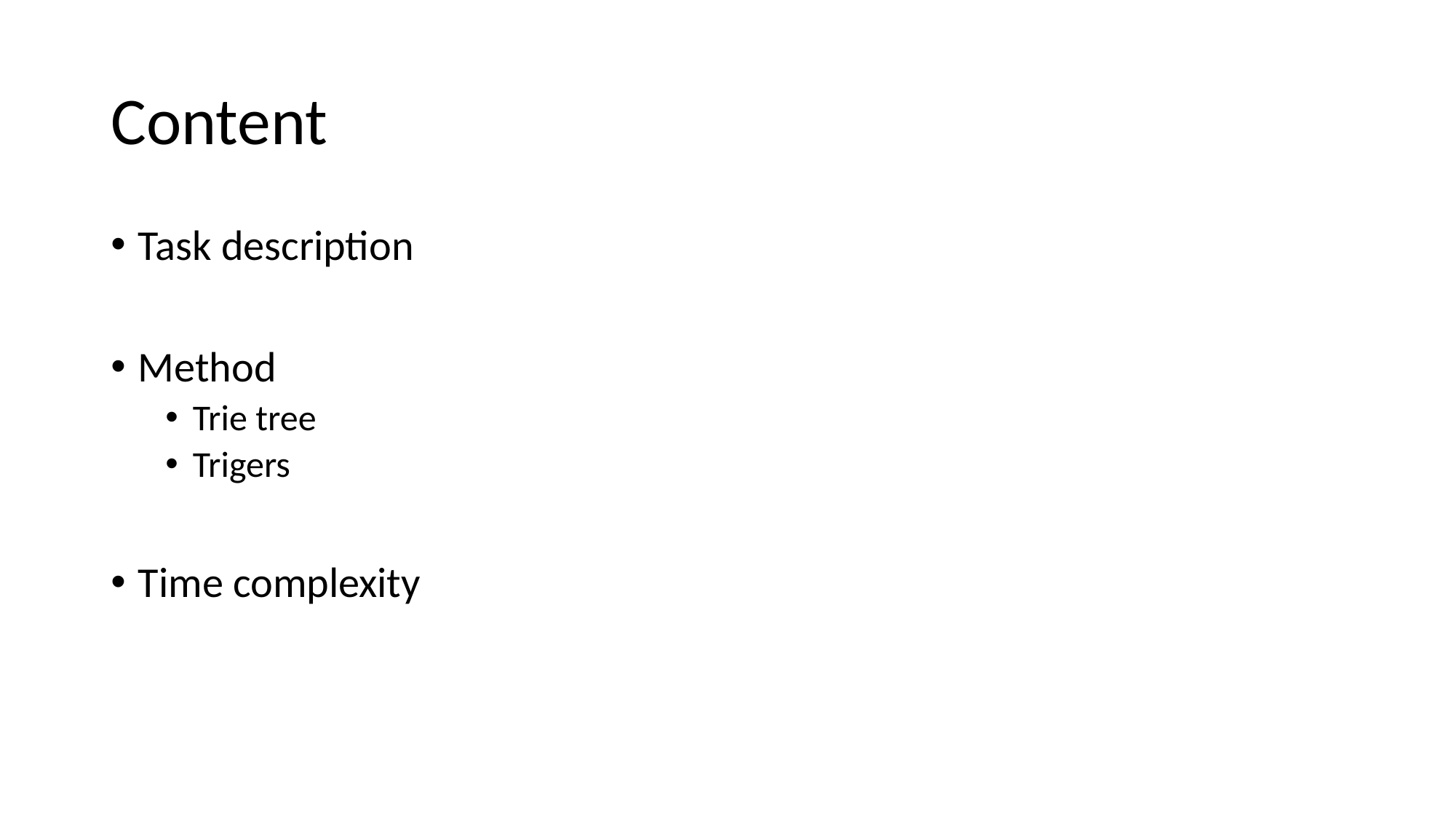

# Content
Task description

Method
Trie tree
Trigers

Time complexity